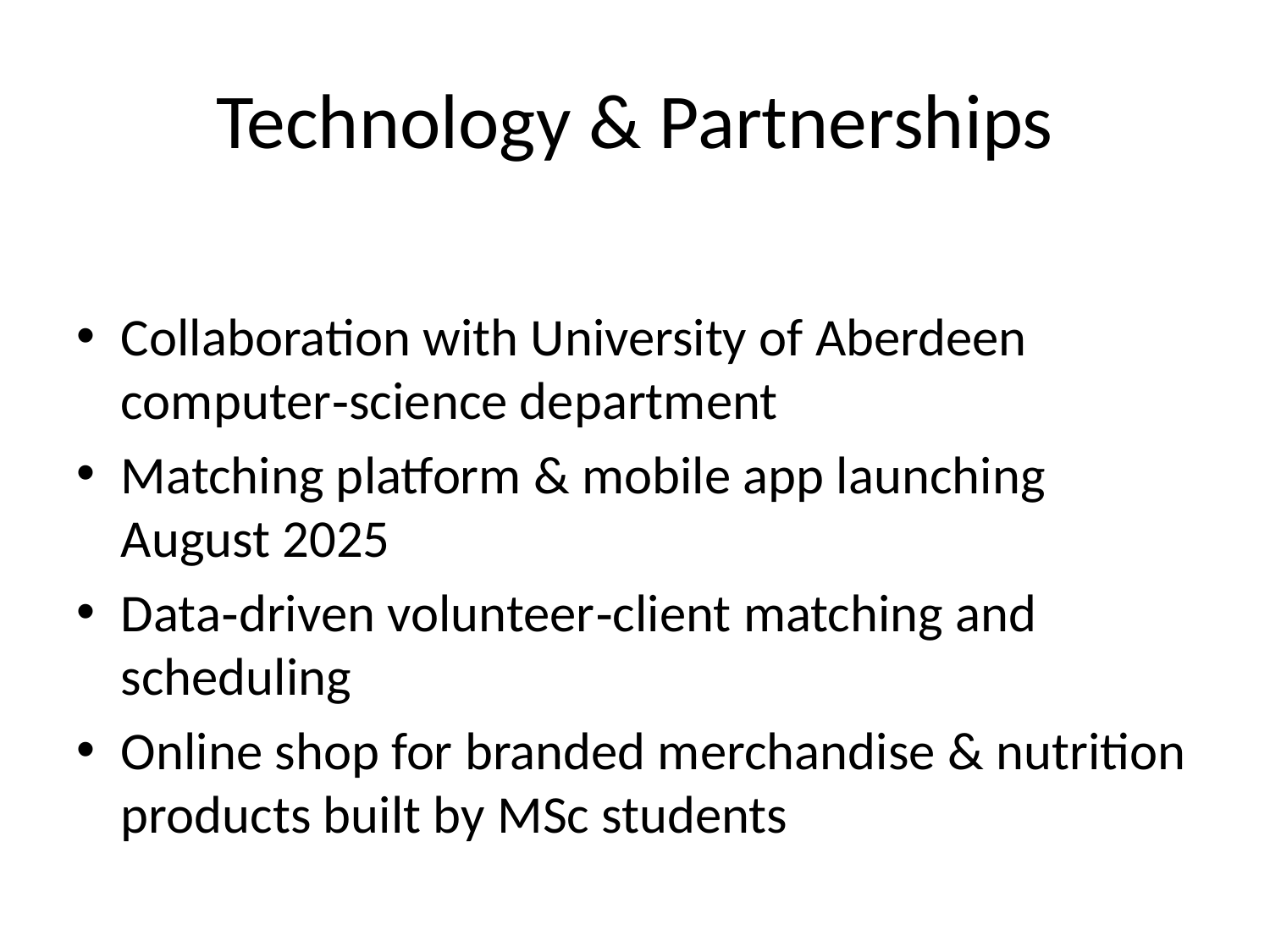

# Technology & Partnerships

Collaboration with University of Aberdeen computer‑science department
Matching platform & mobile app launching August 2025
Data‑driven volunteer‑client matching and scheduling
Online shop for branded merchandise & nutrition products built by MSc students